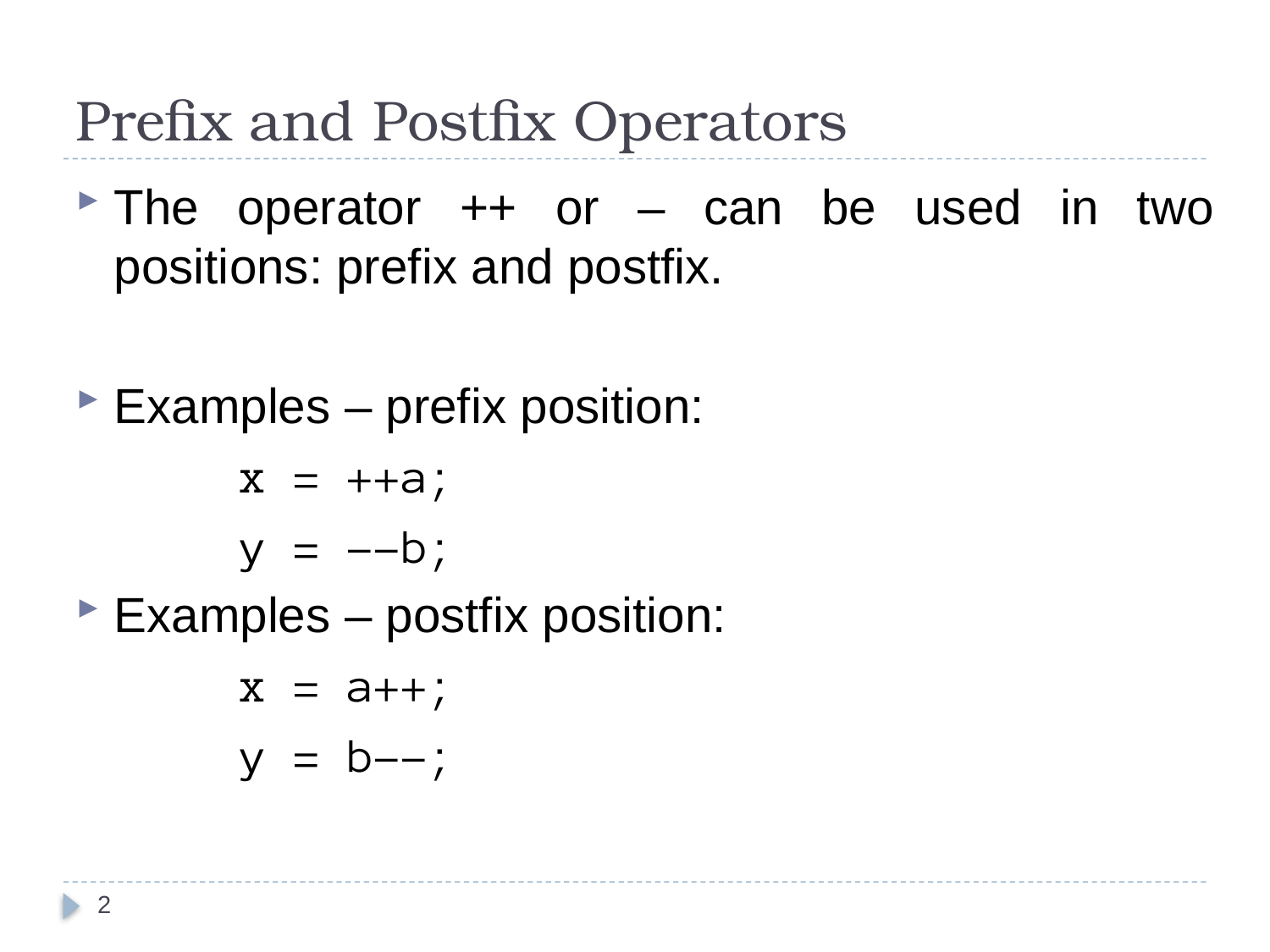

# Prefix and Postfix Operators
The operator ++ or – can be used in two positions: prefix and postfix.

Examples – prefix position:
		x = ++a;
		y = --b;
Examples – postfix position:
		x = a++;
		y = b--;

2